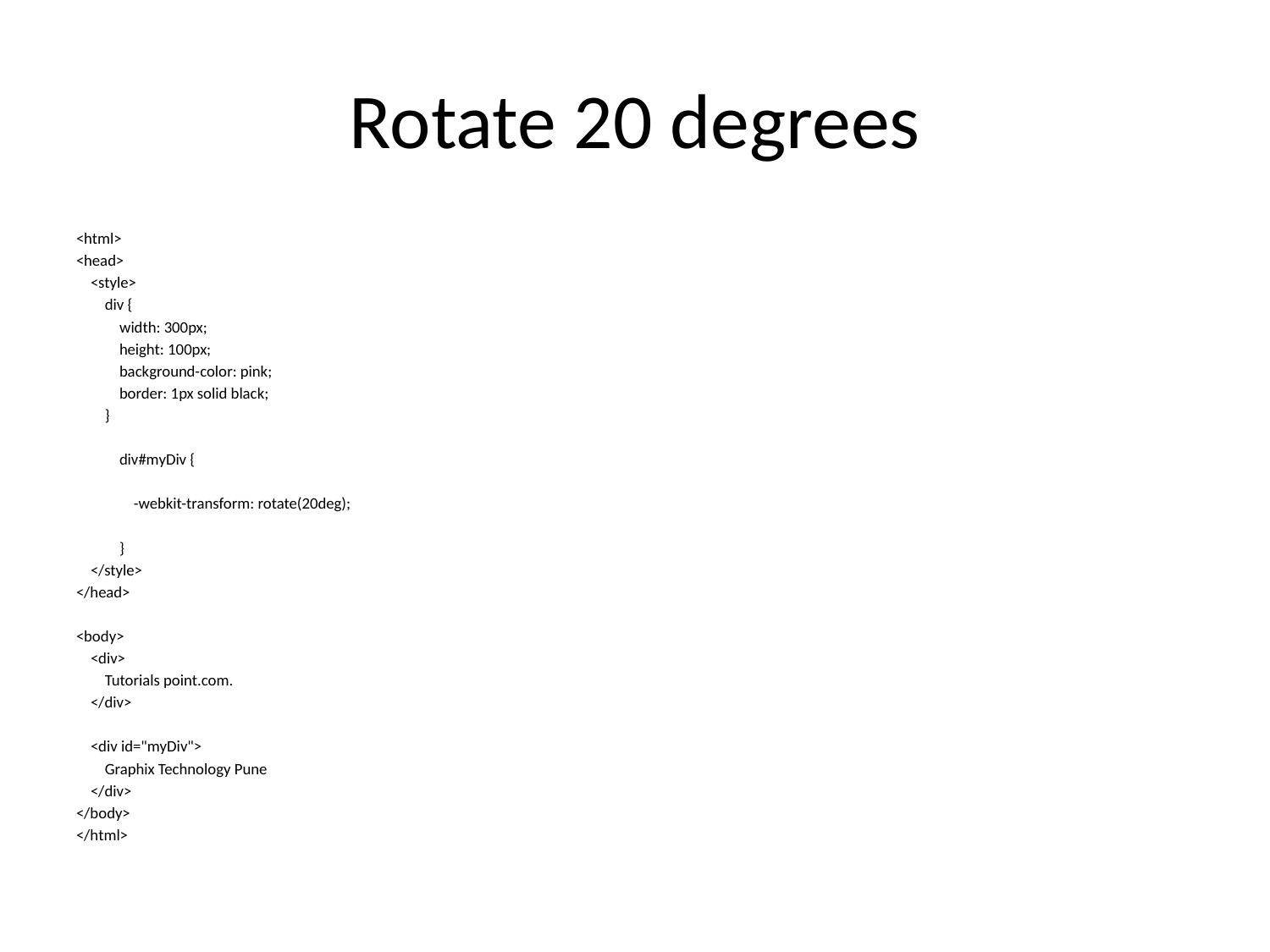

# Rotate 20 degrees
<html>
<head>
    <style>
        div {
            width: 300px;
            height: 100px;
            background-color: pink;
            border: 1px solid black;
        }

            div#myDiv {

                -webkit-transform: rotate(20deg);

            }
    </style>
</head>

<body>
    <div>
        Tutorials point.com.
    </div>

    <div id="myDiv">
        Graphix Technology Pune
    </div>
</body>
</html>